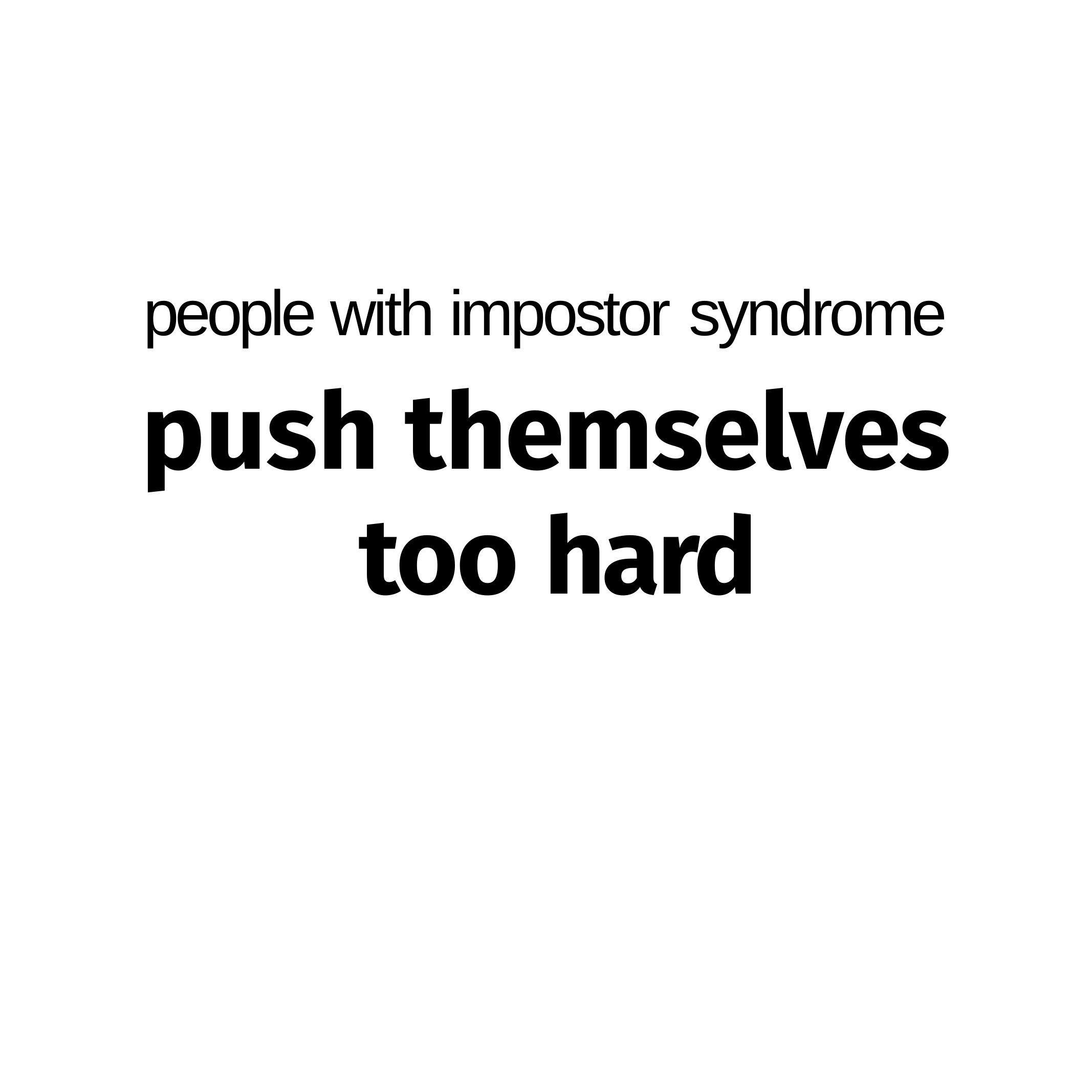

people with impostor syndrome
push themselves  too hard